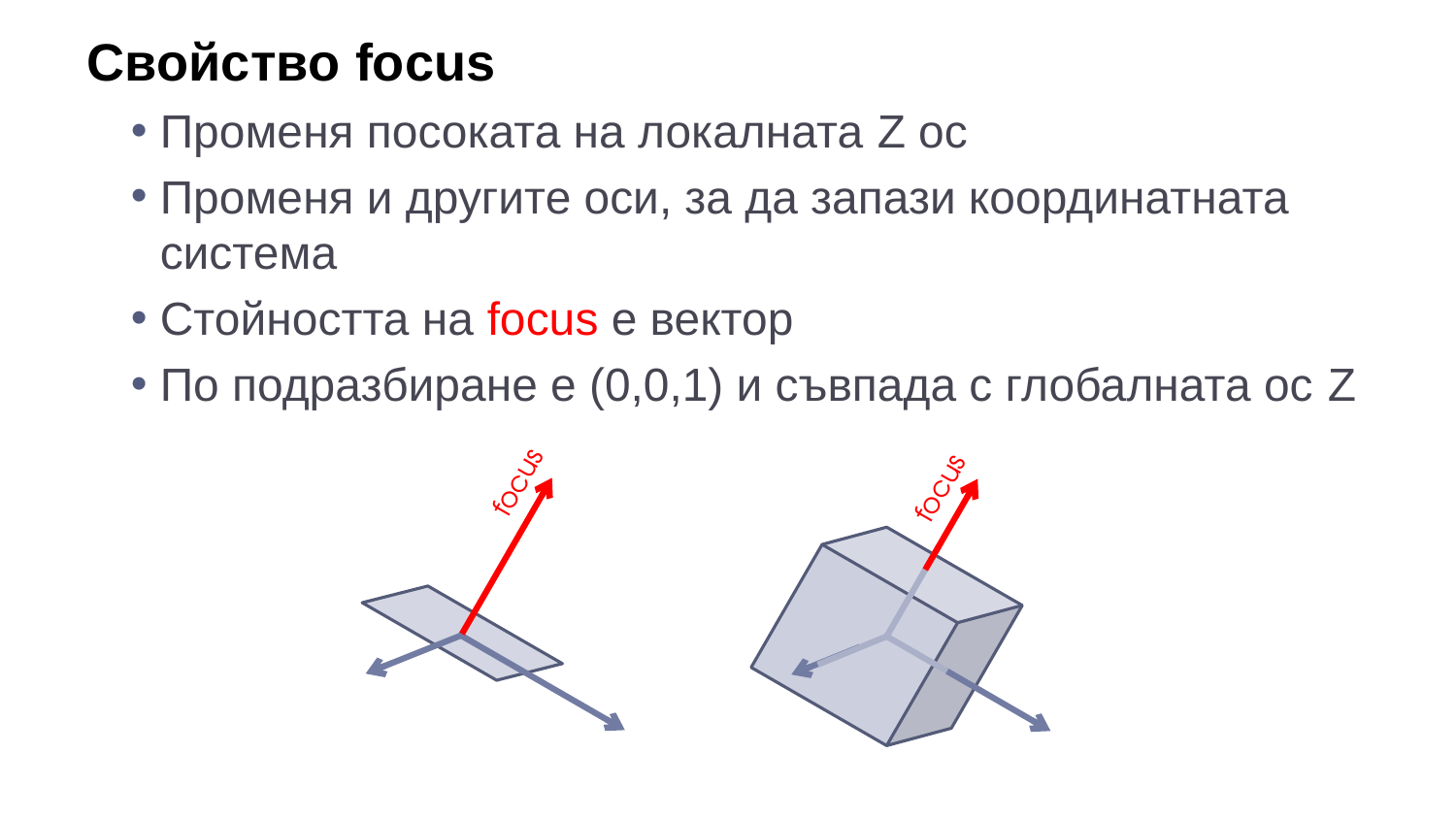

Свойство focus
Променя посоката на локалната Z ос
Променя и другите оси, за да запази координатната система
Стойността на focus е вектор
По подразбиране е (0,0,1) и съвпада с глобалната ос Z

focus
focus